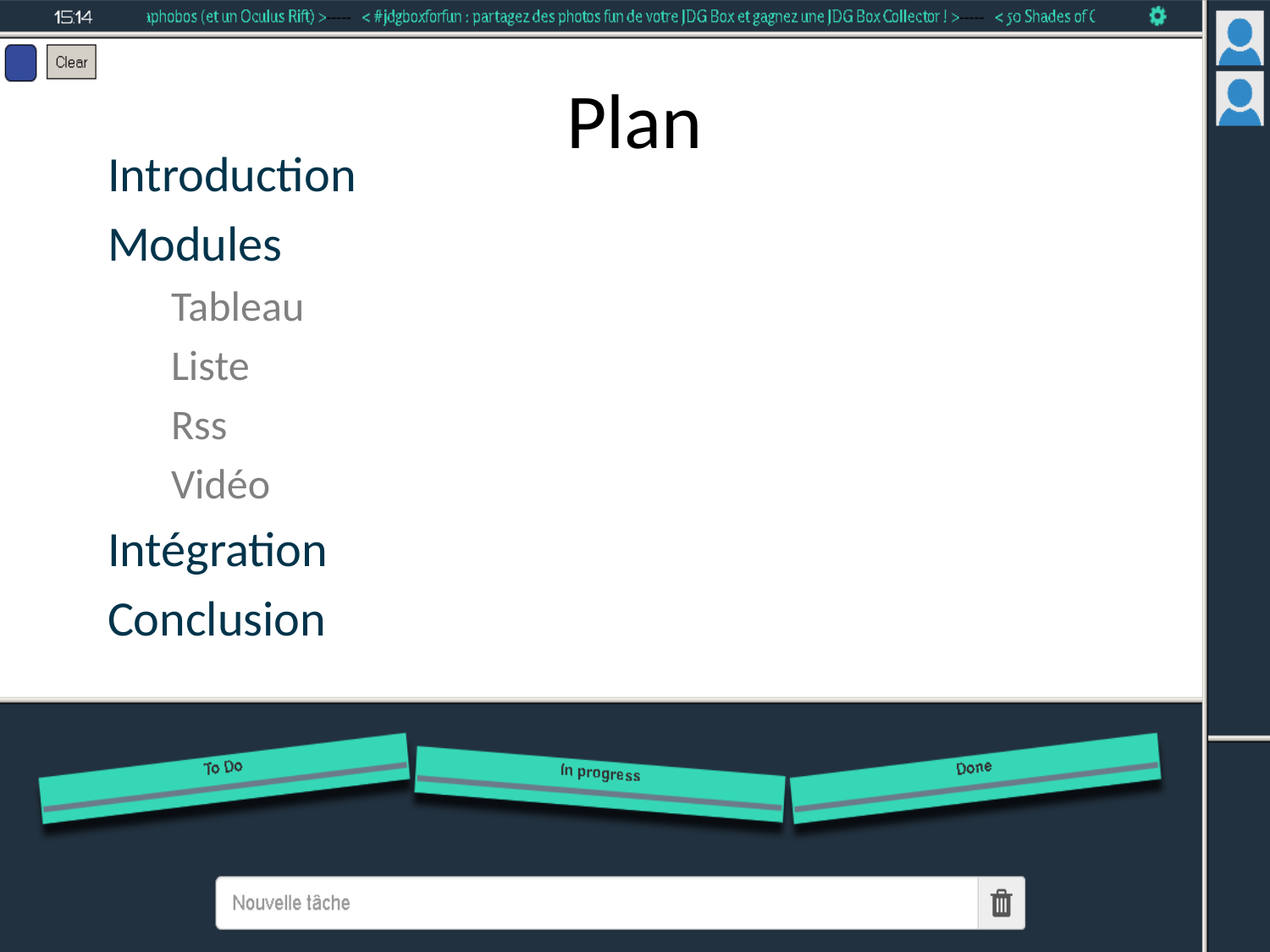

# Plan
Introduction
Modules
Tableau
Liste
Rss
Vidéo
Intégration
Conclusion